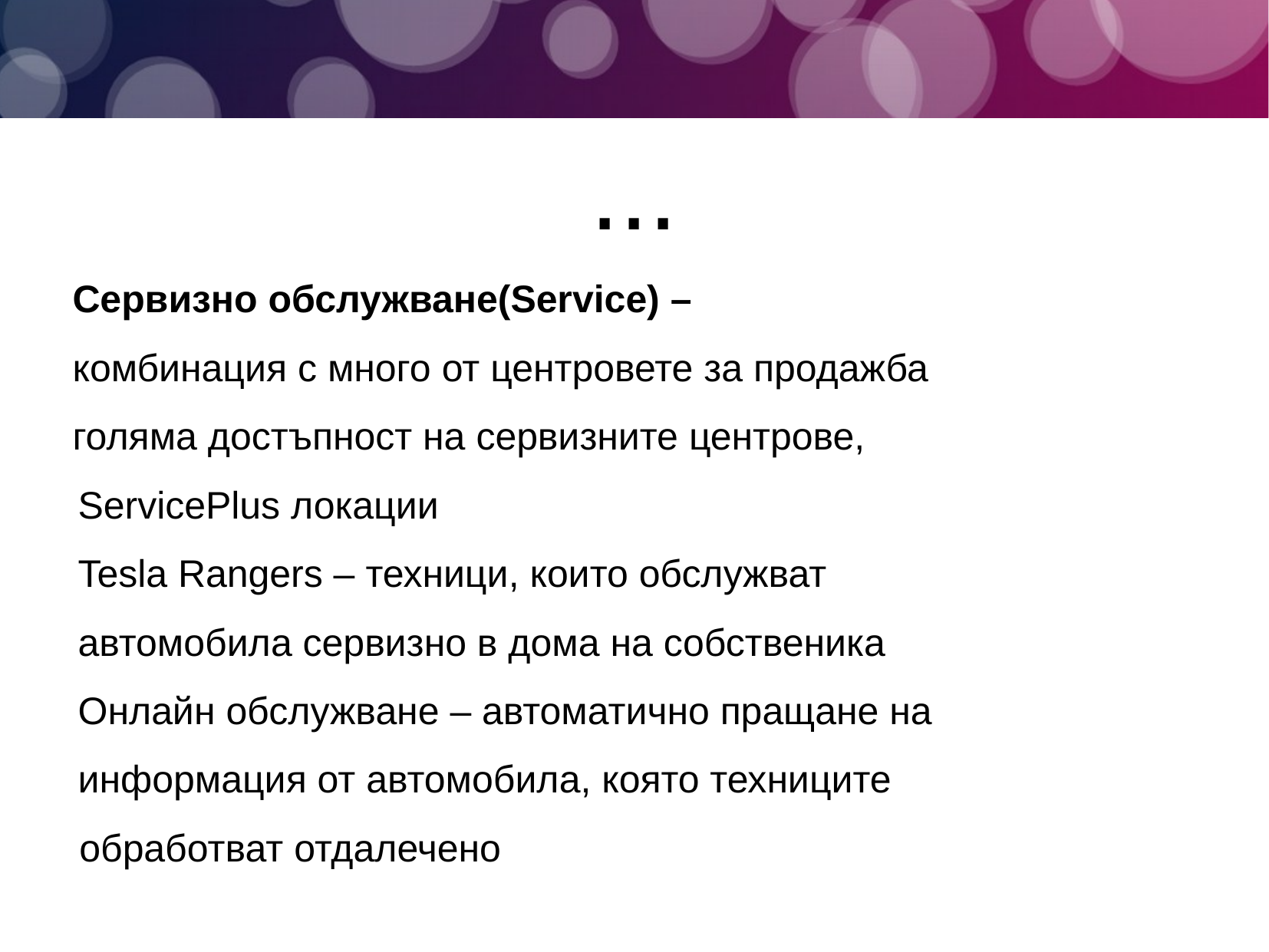

...
Сервизно обслужване(Service) –
комбинация с много от центровете за продажба
голяма достъпност на сервизните центрове,
  ServicePlus локации
  Tesla Rangers – техници, които обслужват
  автомобила сервизно в дома на собственика
  Онлайн обслужване – автоматично пращане на
  информация от автомобила, която техниците
  обработват отдалечено